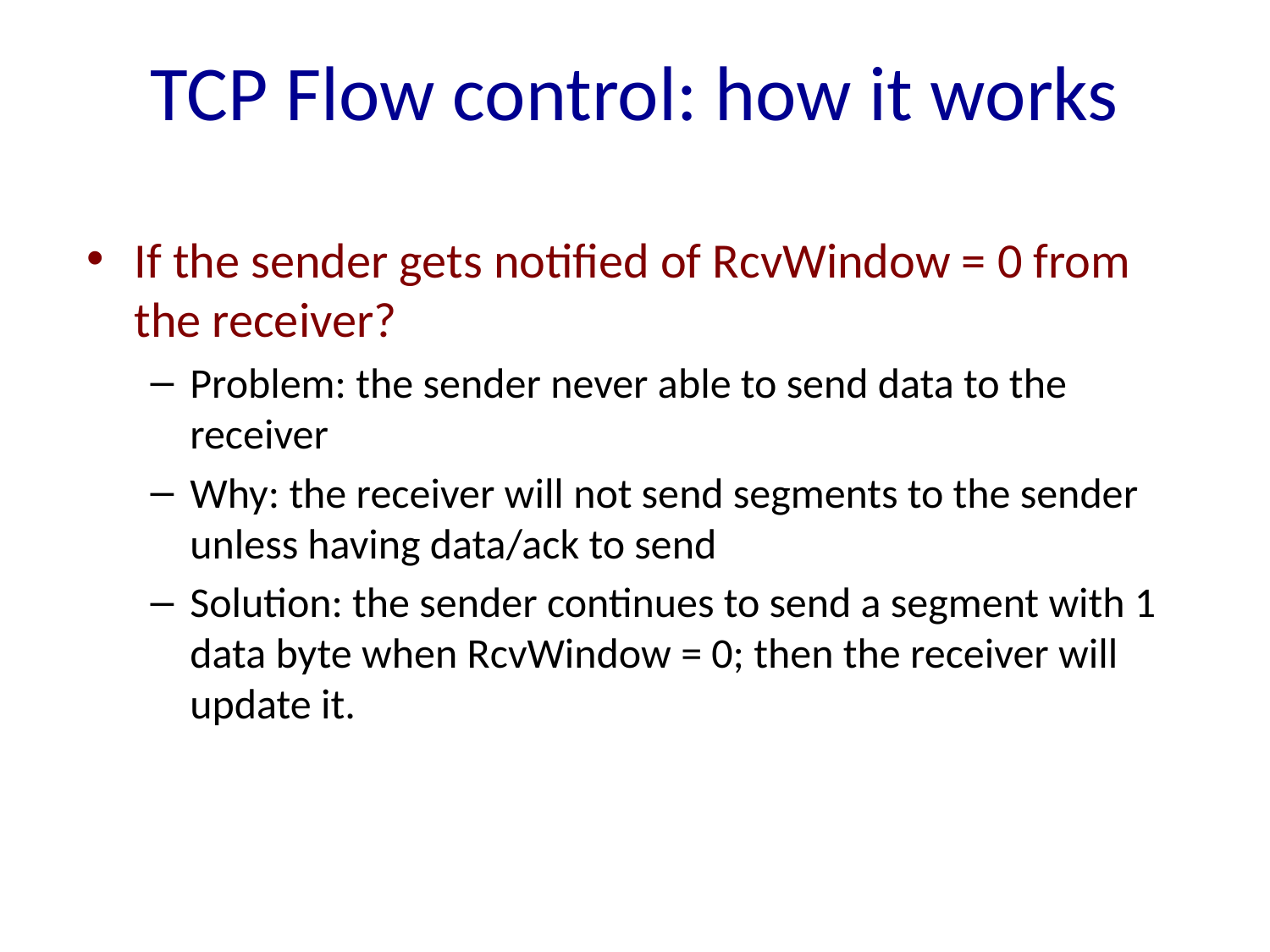

# TCP Flow control: how it works
If the sender gets notified of RcvWindow = 0 from the receiver?
Problem: the sender never able to send data to the receiver
Why: the receiver will not send segments to the sender unless having data/ack to send
Solution: the sender continues to send a segment with 1 data byte when RcvWindow = 0; then the receiver will update it.